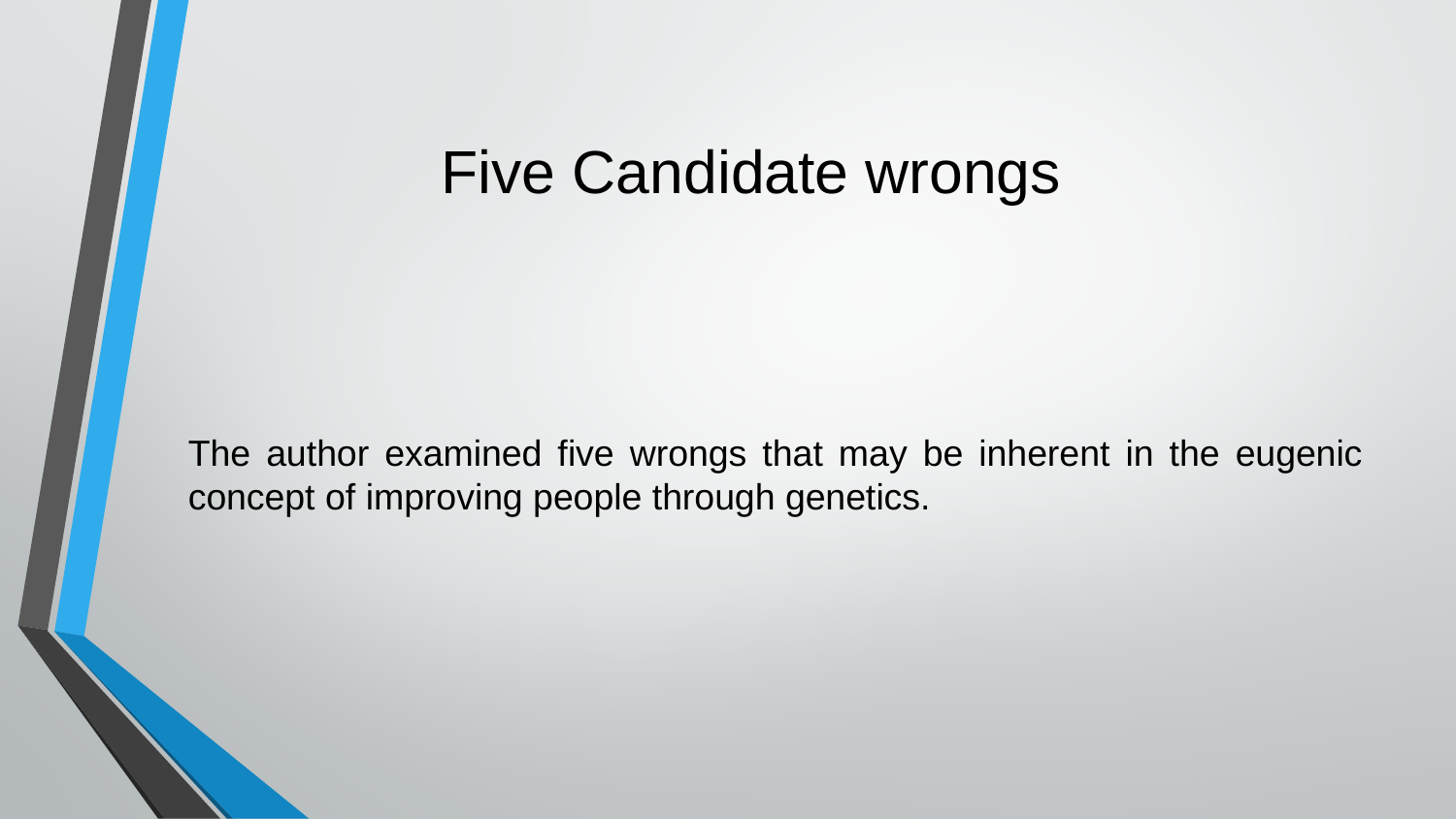

# Five Candidate wrongs
The author examined five wrongs that may be inherent in the eugenic concept of improving people through genetics.